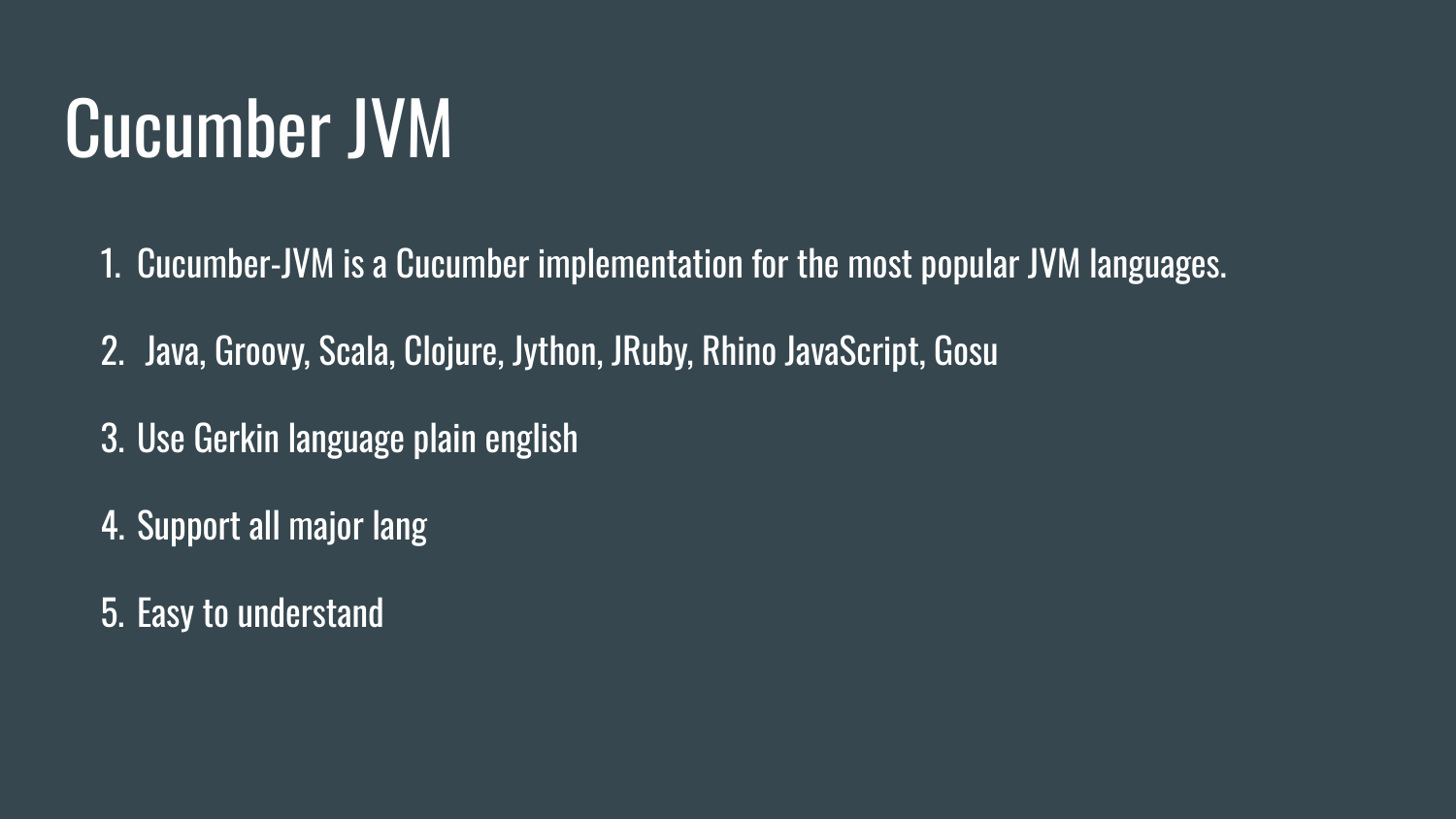

# Cucumber JVM

Cucumber-JVM is a Cucumber implementation for the most popular JVM languages.

 Java, Groovy, Scala, Clojure, Jython, JRuby, Rhino JavaScript, Gosu

Use Gerkin language plain english

Support all major lang

Easy to understand